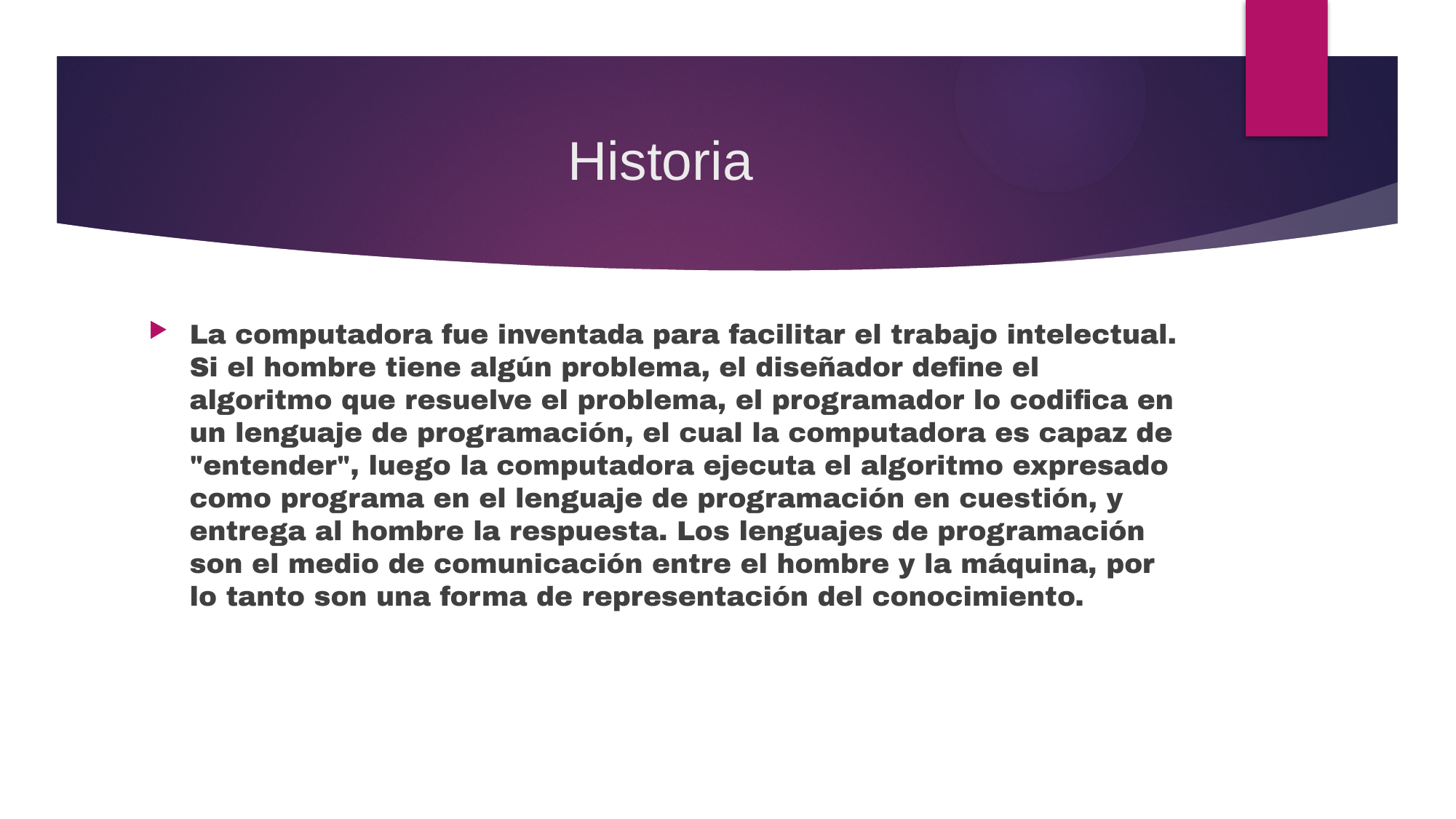

# Historia
La computadora fue inventada para facilitar el trabajo intelectual. Si el hombre tiene algún problema, el diseñador define el algoritmo que resuelve el problema, el programador lo codifica en un lenguaje de programación, el cual la computadora es capaz de "entender", luego la computadora ejecuta el algoritmo expresado como programa en el lenguaje de programación en cuestión, y entrega al hombre la respuesta. Los lenguajes de programación son el medio de comunicación entre el hombre y la máquina, por lo tanto son una forma de representación del conocimiento.